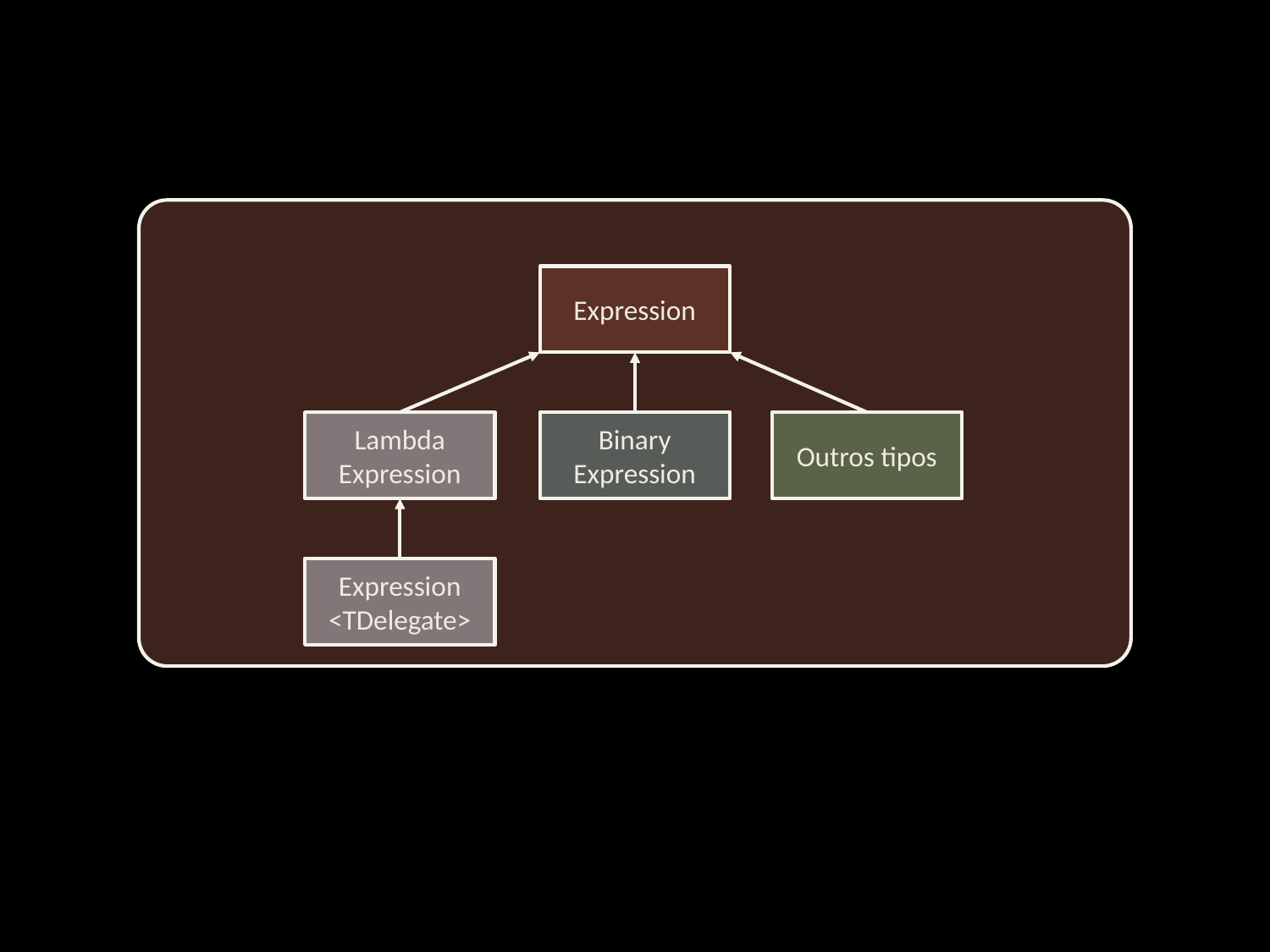

Expression
Lambda
Expression
Binary
Expression
Outros tipos
Expression
<TDelegate>